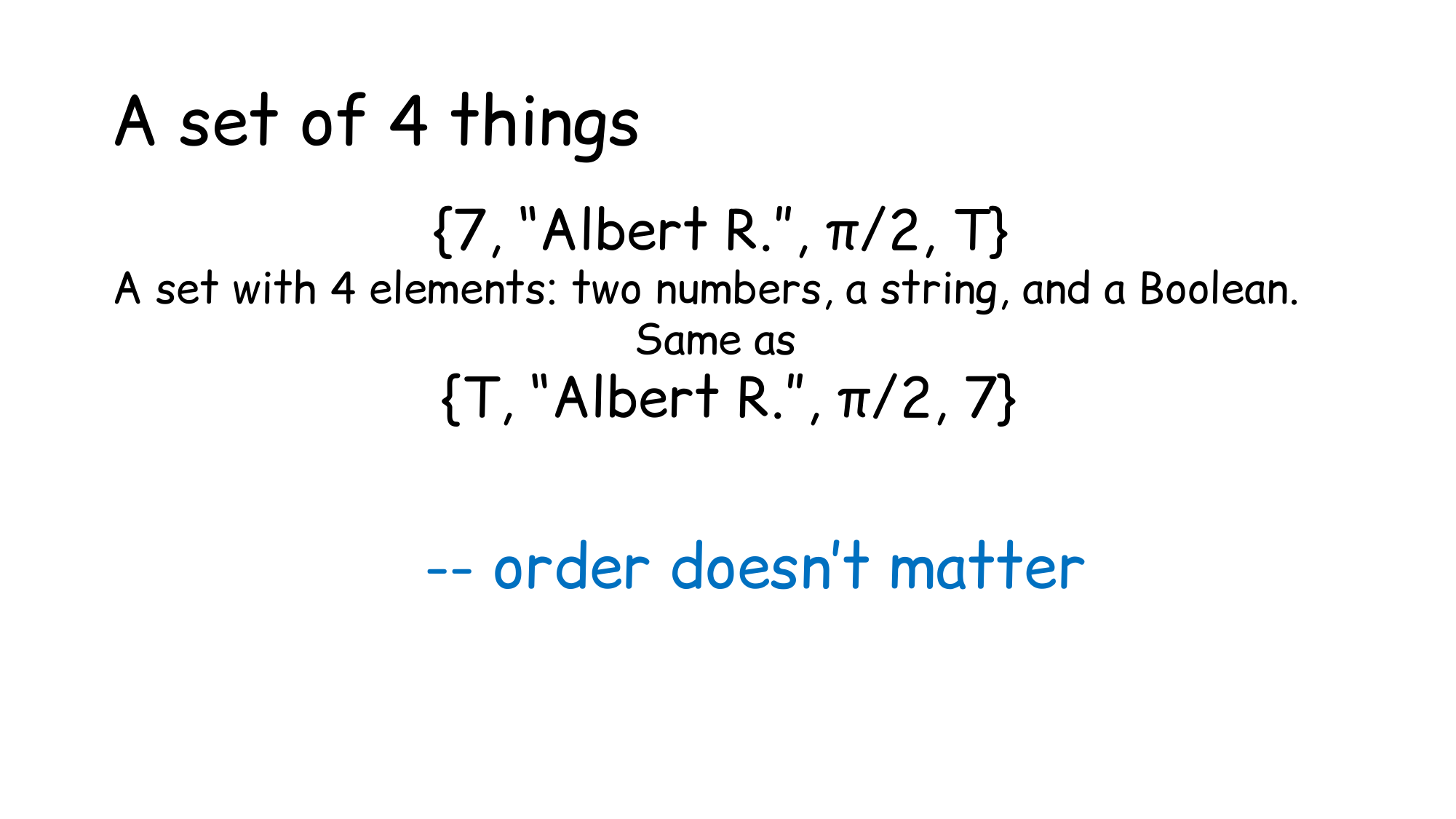

# A set of 4 things
{7, “Albert R.”, π/2, T}
A set with 4 elements: two numbers, a string, and a Boolean.
Same as
 {T, “Albert R.”, π/2, 7}

-- order doesn’t matter